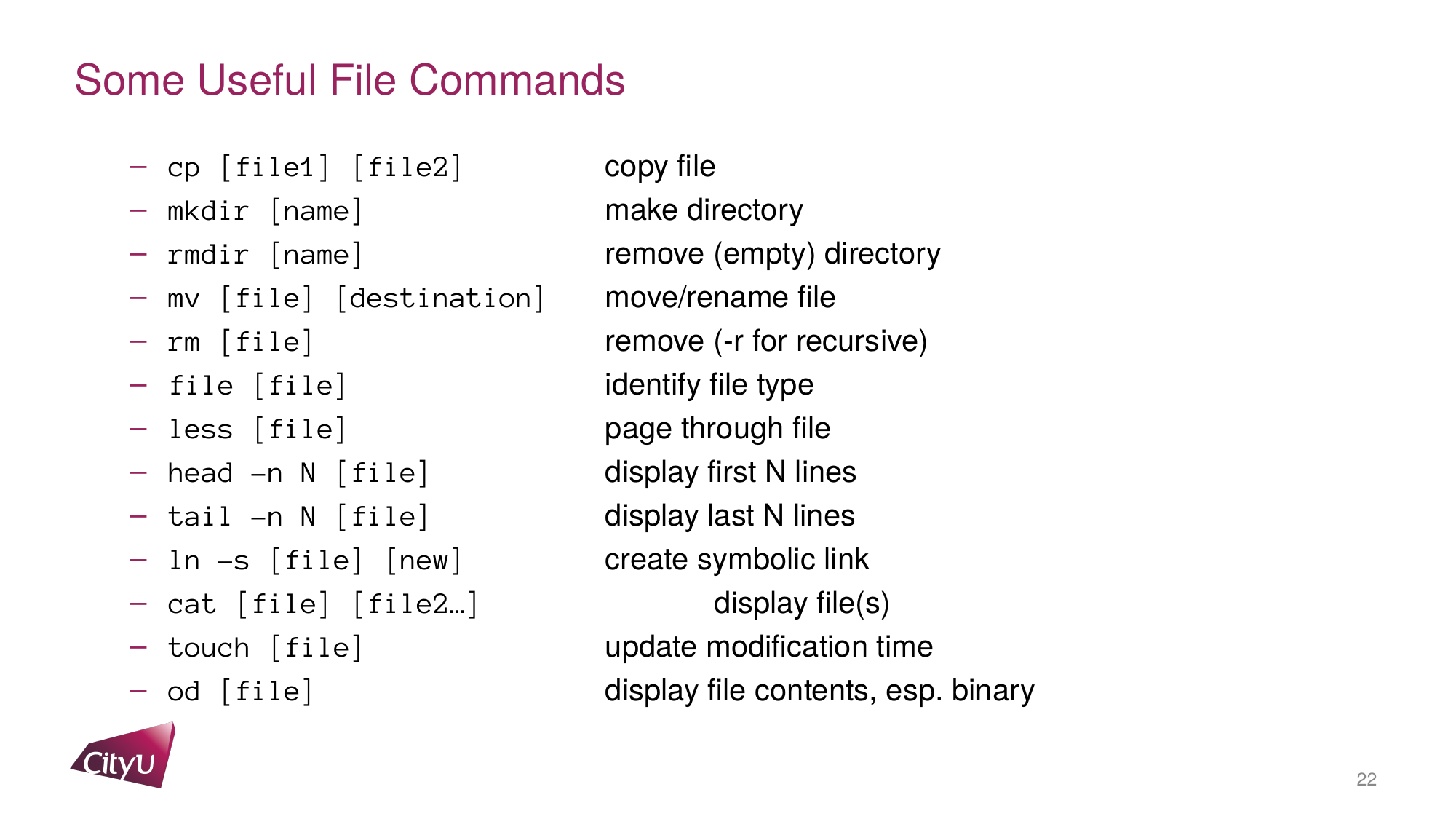

# Some Useful File Commands
cp [file1] [file2] 		copy file
mkdir [name] 			make directory
rmdir [name] 			remove (empty) directory
mv [file] [destination] 	move/rename file
rm [file] 			remove (-r for recursive)
file [file] 			identify file type
less [file] 			page through file
head -n N [file] 		display first N lines
tail -n N [file] 		display last N lines
ln –s [file] [new] 		create symbolic link
cat [file] [file2…] 		display file(s)
touch [file] 			update modification time
od [file] 			display file contents, esp. binary
22